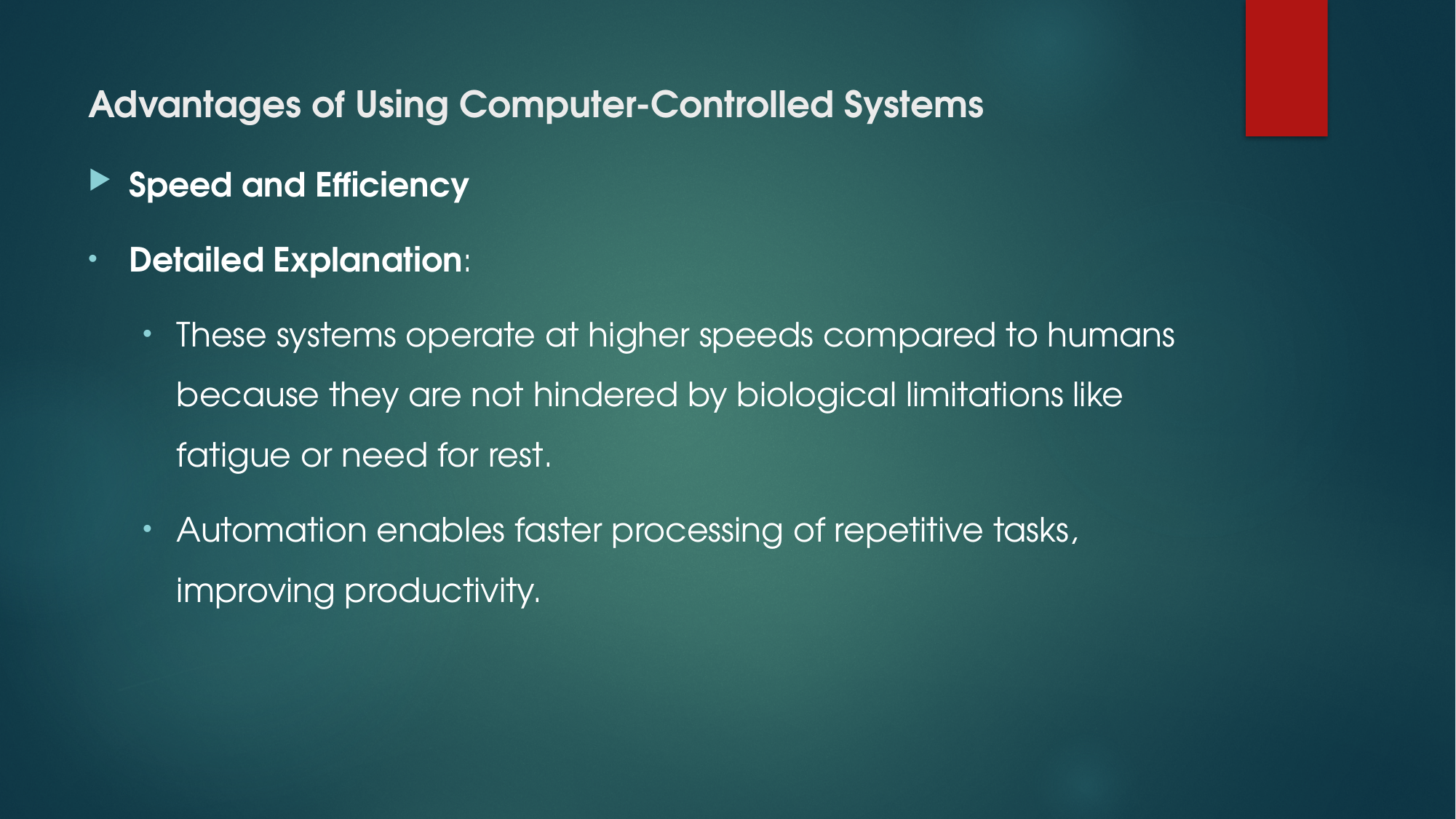

# Advantages of Using Computer-Controlled Systems
Speed and Efficiency
Detailed Explanation:
These systems operate at higher speeds compared to humans because they are not hindered by biological limitations like fatigue or need for rest.
Automation enables faster processing of repetitive tasks, improving productivity.